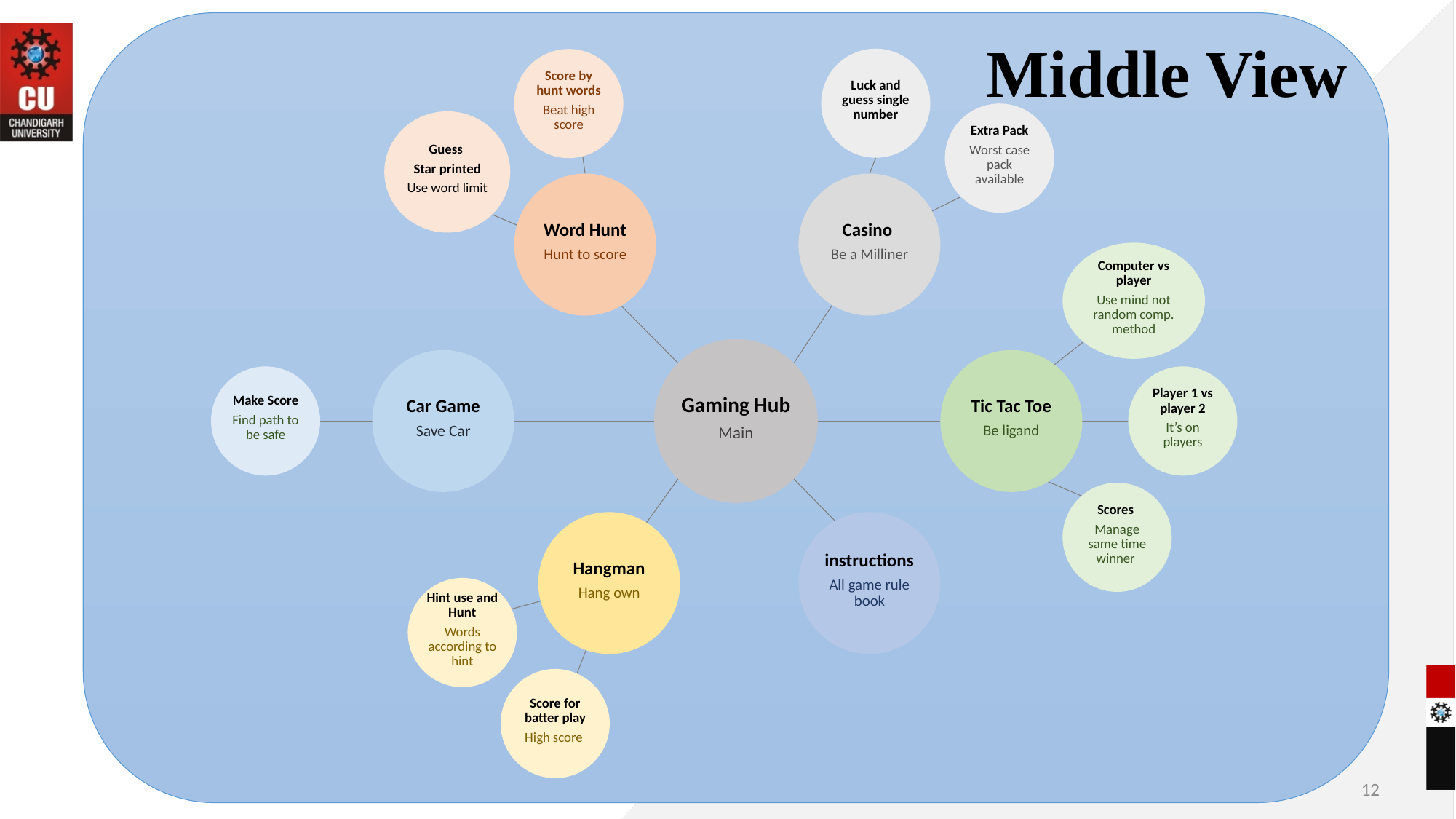

Middle View
Luck and guess single number
Score by hunt words
Beat high score
Extra Pack
Worst case pack available
Guess
Star printed
Use word limit
Word Hunt
Hunt to score
Casino
Be a Milliner
Computer vs player
Use mind not random comp. method
Gaming Hub
Main
Car Game
Save Car
Tic Tac Toe
Be ligand
Make Score
Find path to be safe
Player 1 vs player 2
It’s on players
Scores
Manage same time winner
Hangman
Hang own
instructions
All game rule book
Hint use and Hunt
Words according to hint
Score for batter play
High score
12